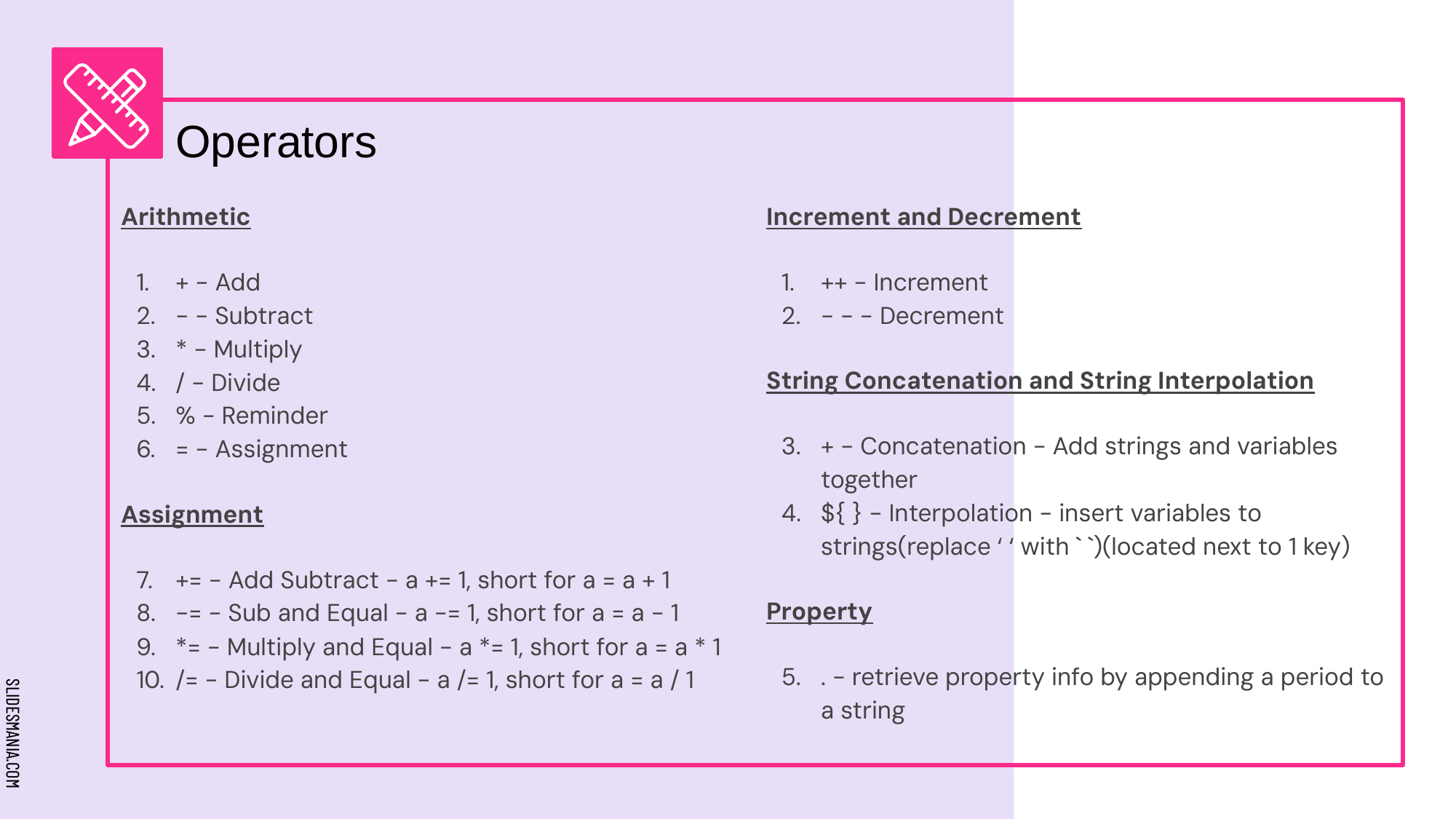

# Operators
Arithmetic
+ - Add
- - Subtract
* - Multiply
/ - Divide
% - Reminder
= - Assignment
Assignment
+= - Add Subtract - a += 1, short for a = a + 1
-= - Sub and Equal - a -= 1, short for a = a - 1
*= - Multiply and Equal - a *= 1, short for a = a * 1
/= - Divide and Equal - a /= 1, short for a = a / 1

Increment and Decrement
++ - Increment
- - - Decrement
String Concatenation and String Interpolation
+ - Concatenation - Add strings and variables together
${ } - Interpolation - insert variables to strings(replace ‘ ‘ with ` `)(located next to 1 key)
Property
. - retrieve property info by appending a period to a string